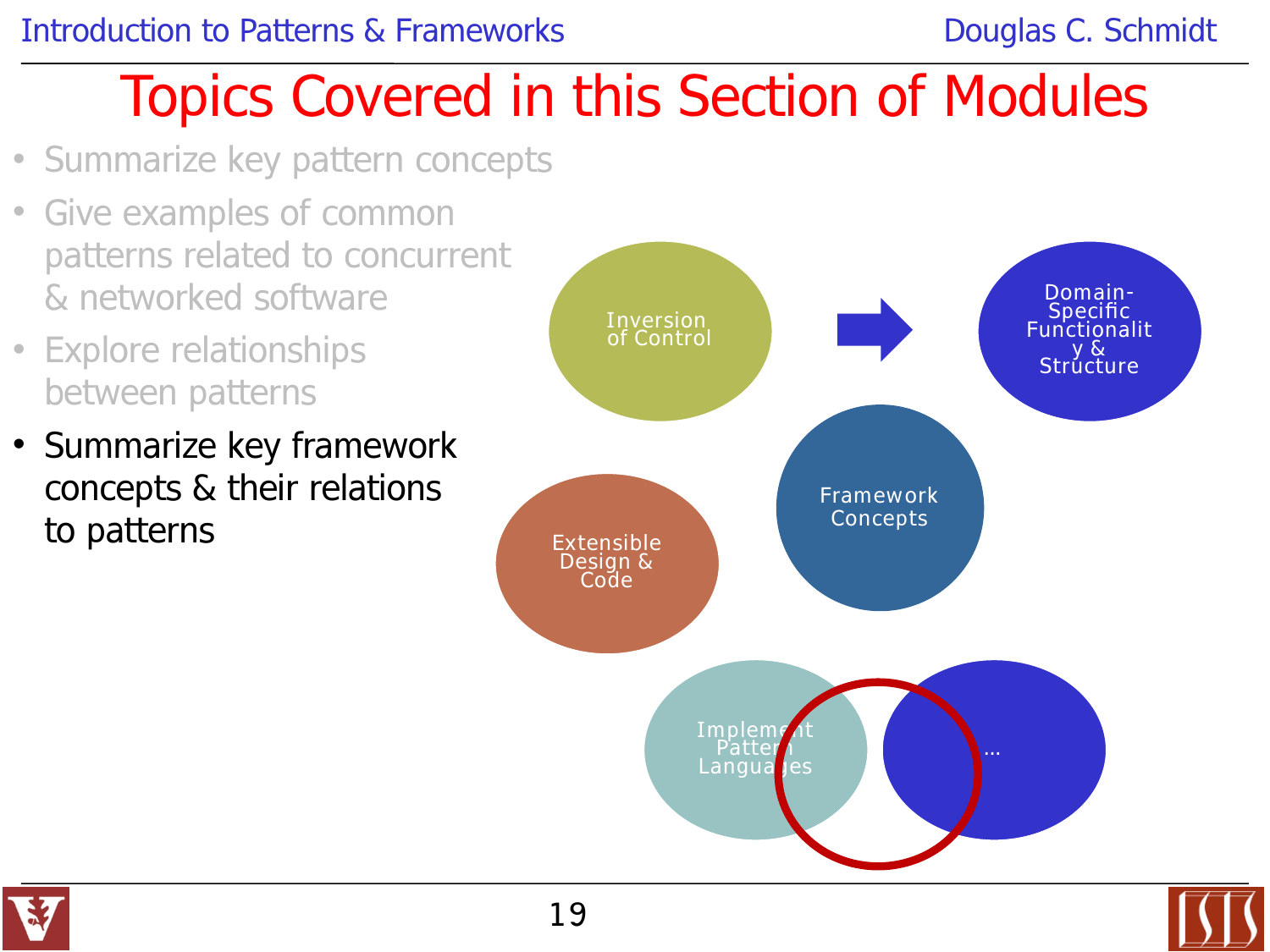

# Topics Covered in this Section of Modules
Summarize key pattern concepts
Give examples of common
patterns related to concurrent
& networked software
Explore relationships
between patterns
Summarize key framework
concepts & their relations
to patterns
Extensible
Design & Code
Inversion
of Control
Implement Pattern Languages
Reusable “Semi-Complete” Applications
Domain-Specific Functionality & Structure
…
Framework Concepts